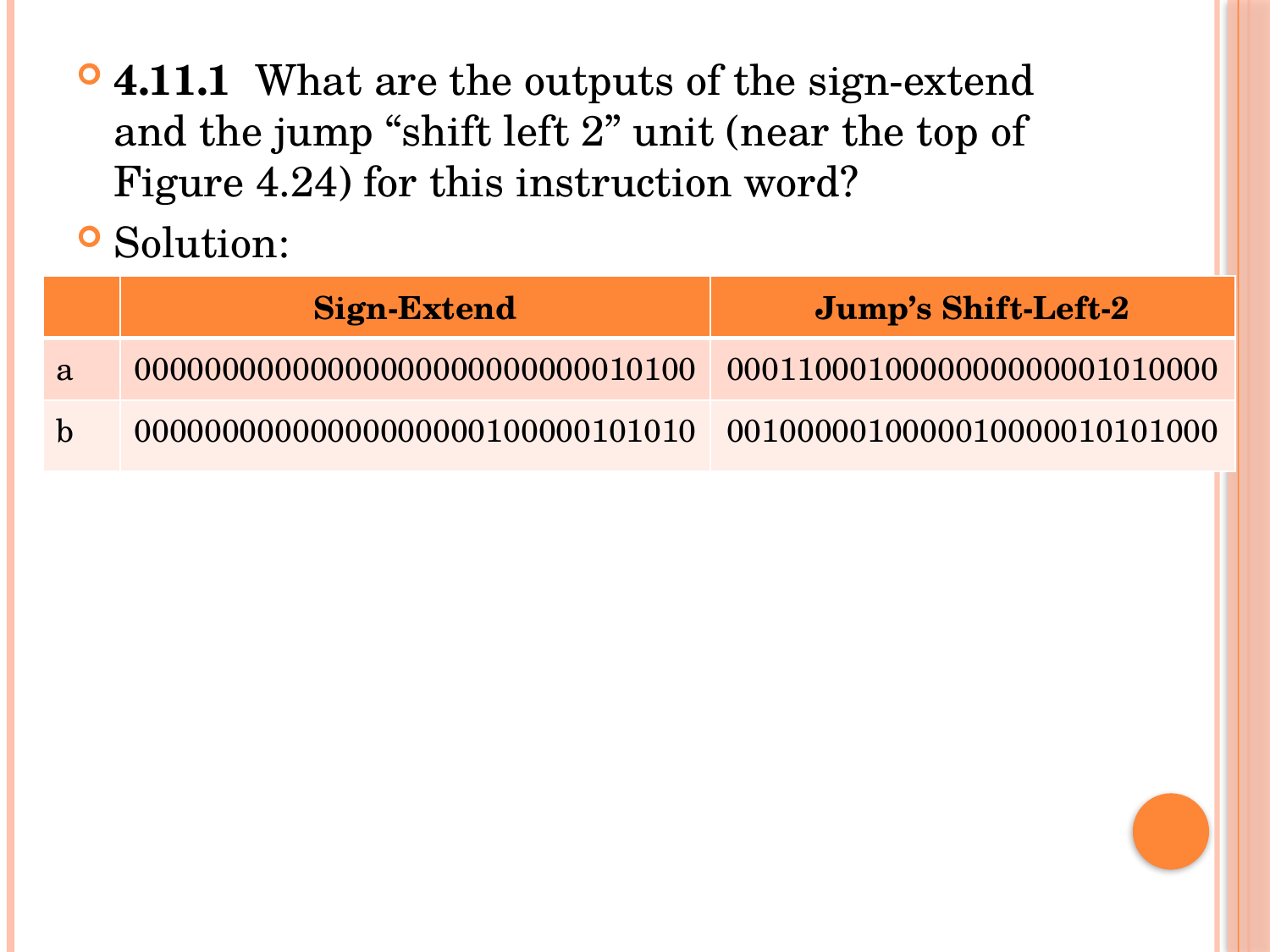

4.11.1  What are the outputs of the sign-extend and the jump “shift left 2” unit (near the top of Figure 4.24) for this instruction word?
Solution:

|  | Sign-Extend | Jump’s Shift-Left-2 |
| --- | --- | --- |
| a | 00000000000000000000000000010100 | 0001100010000000000001010000 |
| b | 00000000000000000000100000101010 | 0010000010000010000010101000 |